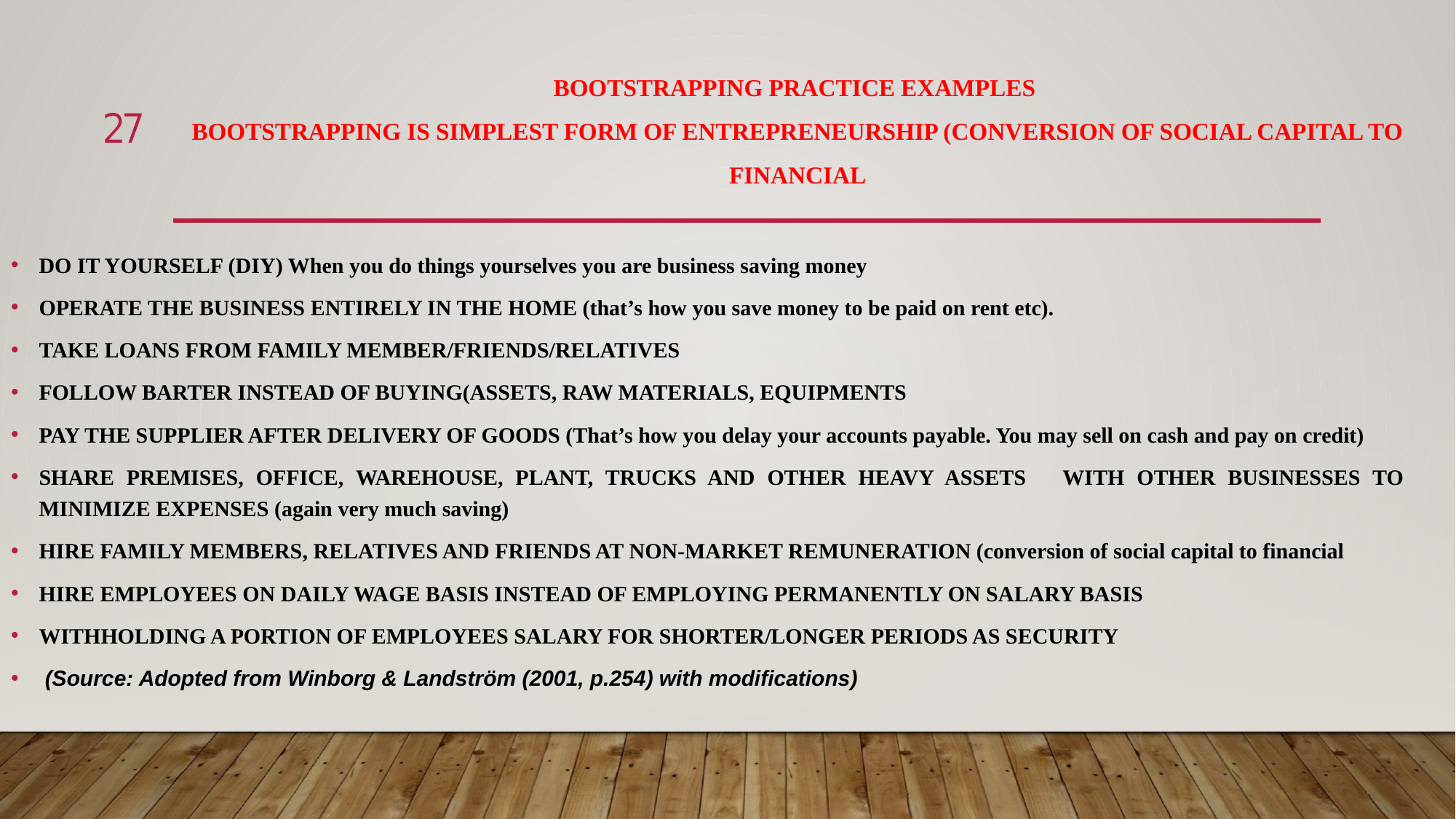

# BOOTSTRAPPING PRACTICE EXAMPLES Bootstrapping is simplest form of entrepreneurship (Conversion of social capital to financial
27
DO IT YOURSELF (DIY) When you do things yourselves you are business saving money
OPERATE THE BUSINESS ENTIRELY IN THE HOME (that’s how you save money to be paid on rent etc).
TAKE LOANS FROM FAMILY MEMBER/FRIENDS/RELATIVES
FOLLOW BARTER INSTEAD OF BUYING(ASSETS, RAW MATERIALS, EQUIPMENTS
PAY THE SUPPLIER AFTER DELIVERY OF GOODS (That’s how you delay your accounts payable. You may sell on cash and pay on credit)
SHARE PREMISES, OFFICE, WAREHOUSE, PLANT, TRUCKS AND OTHER HEAVY ASSETS   WITH OTHER BUSINESSES TO MINIMIZE EXPENSES (again very much saving)
HIRE FAMILY MEMBERS, RELATIVES AND FRIENDS AT NON-MARKET REMUNERATION (conversion of social capital to financial
HIRE EMPLOYEES ON DAILY WAGE BASIS INSTEAD OF EMPLOYING PERMANENTLY ON SALARY BASIS
WITHHOLDING A PORTION OF EMPLOYEES SALARY FOR SHORTER/LONGER PERIODS AS SECURITY
 (Source: Adopted from Winborg & Landström (2001, p.254) with modifications)